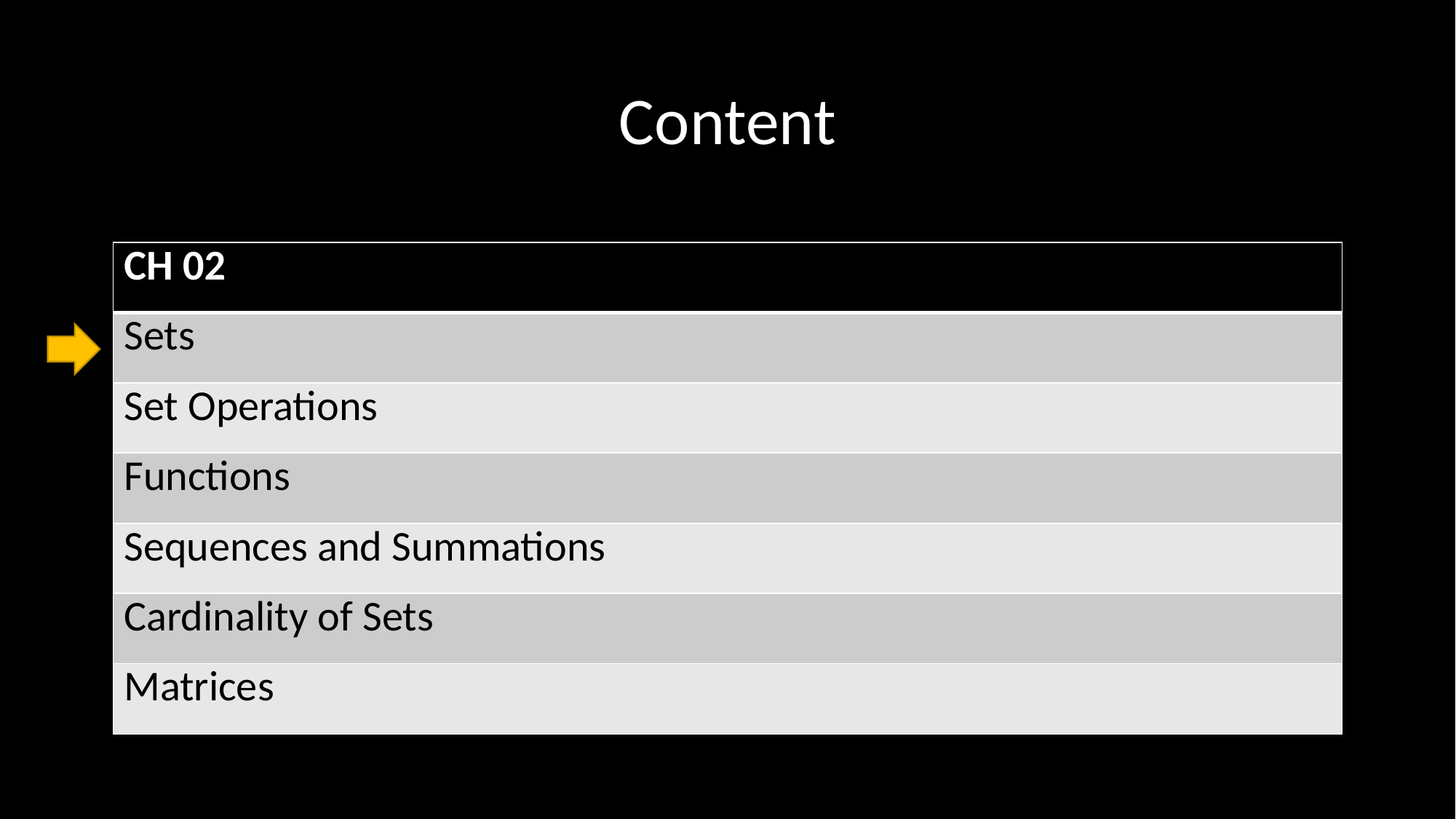

# Content
| CH 02 |
| --- |
| Sets |
| Set Operations |
| Functions |
| Sequences and Summations |
| Cardinality of Sets |
| Matrices |